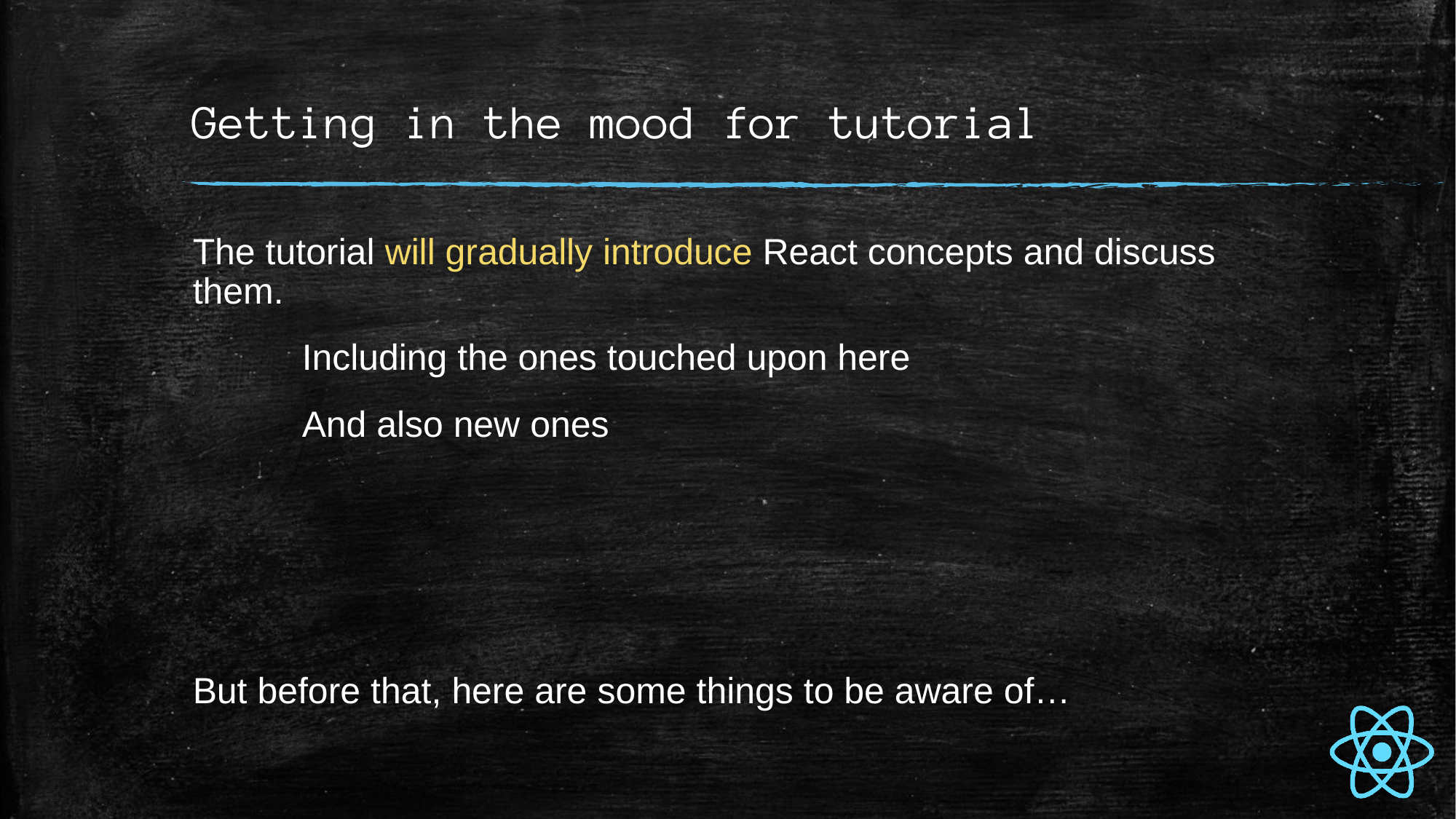

# Getting in the mood for tutorial
The tutorial will gradually introduce React concepts and discuss them.
	Including the ones touched upon here
	And also new ones

But before that, here are some things to be aware of…